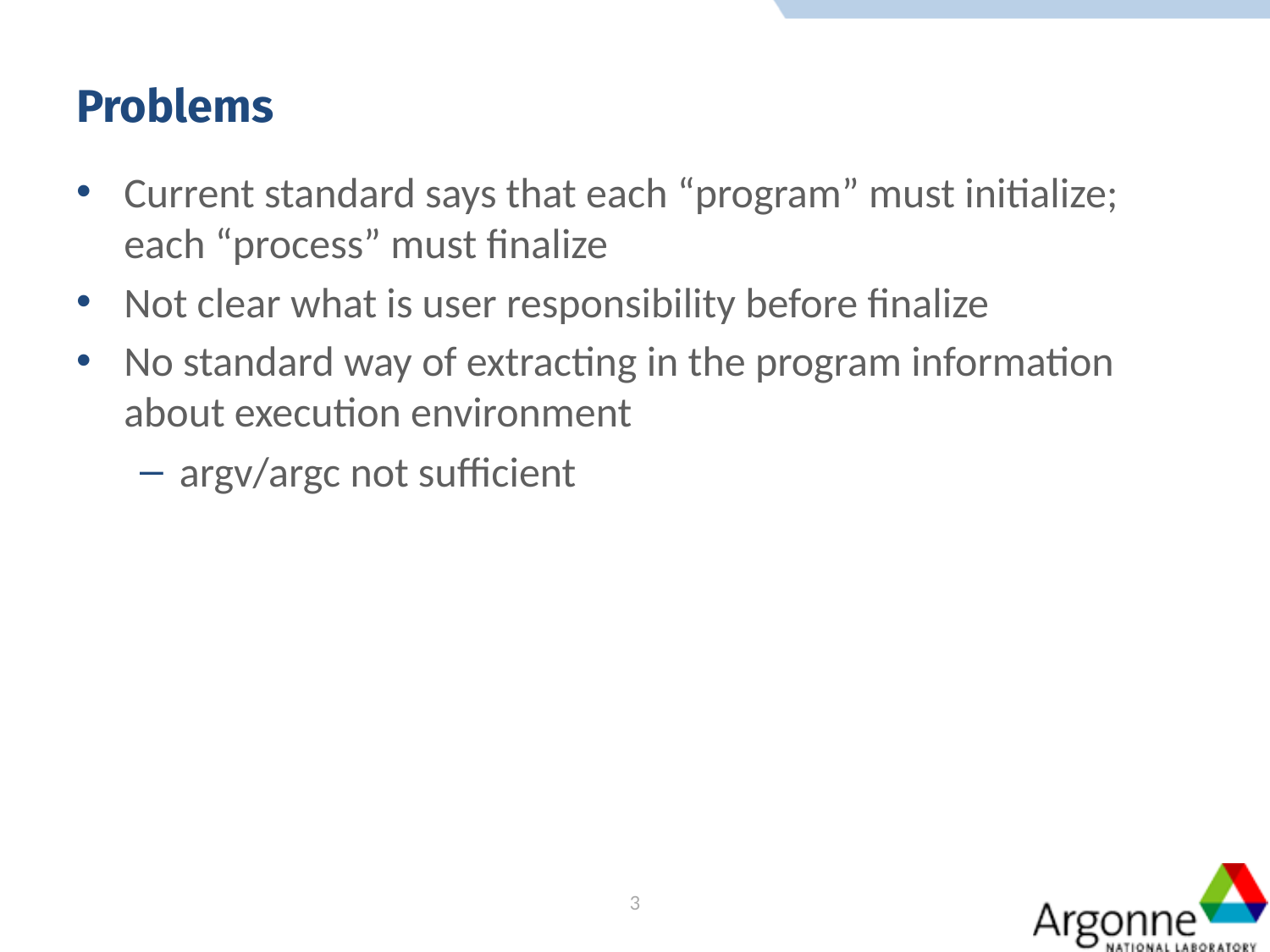

# Problems
Current standard says that each “program” must initialize; each “process” must finalize
Not clear what is user responsibility before finalize
No standard way of extracting in the program information about execution environment
argv/argc not sufficient
3